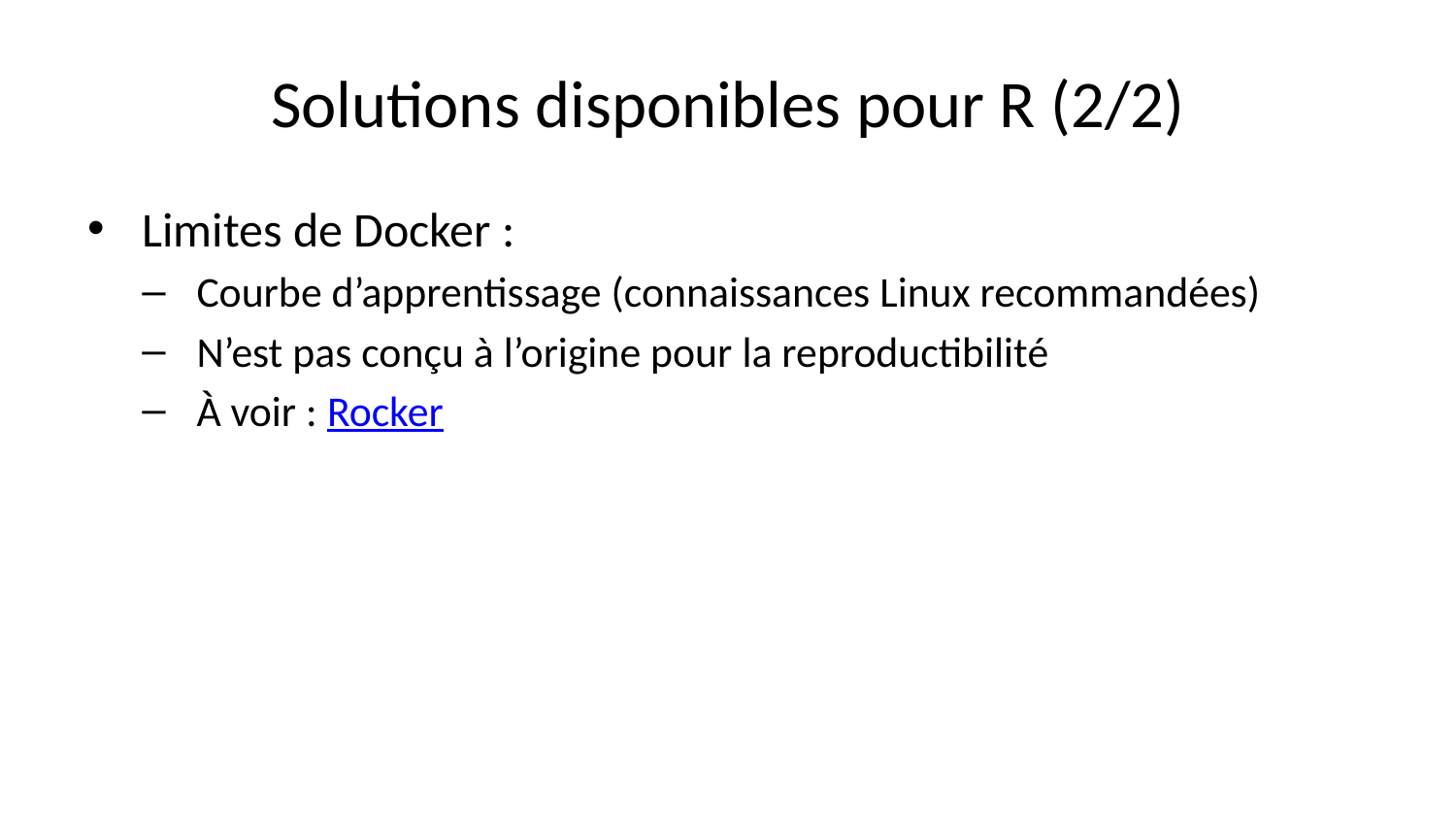

# Solutions disponibles pour R (2/2)
Limites de Docker :
Courbe d’apprentissage (connaissances Linux recommandées)
N’est pas conçu à l’origine pour la reproductibilité
À voir : Rocker